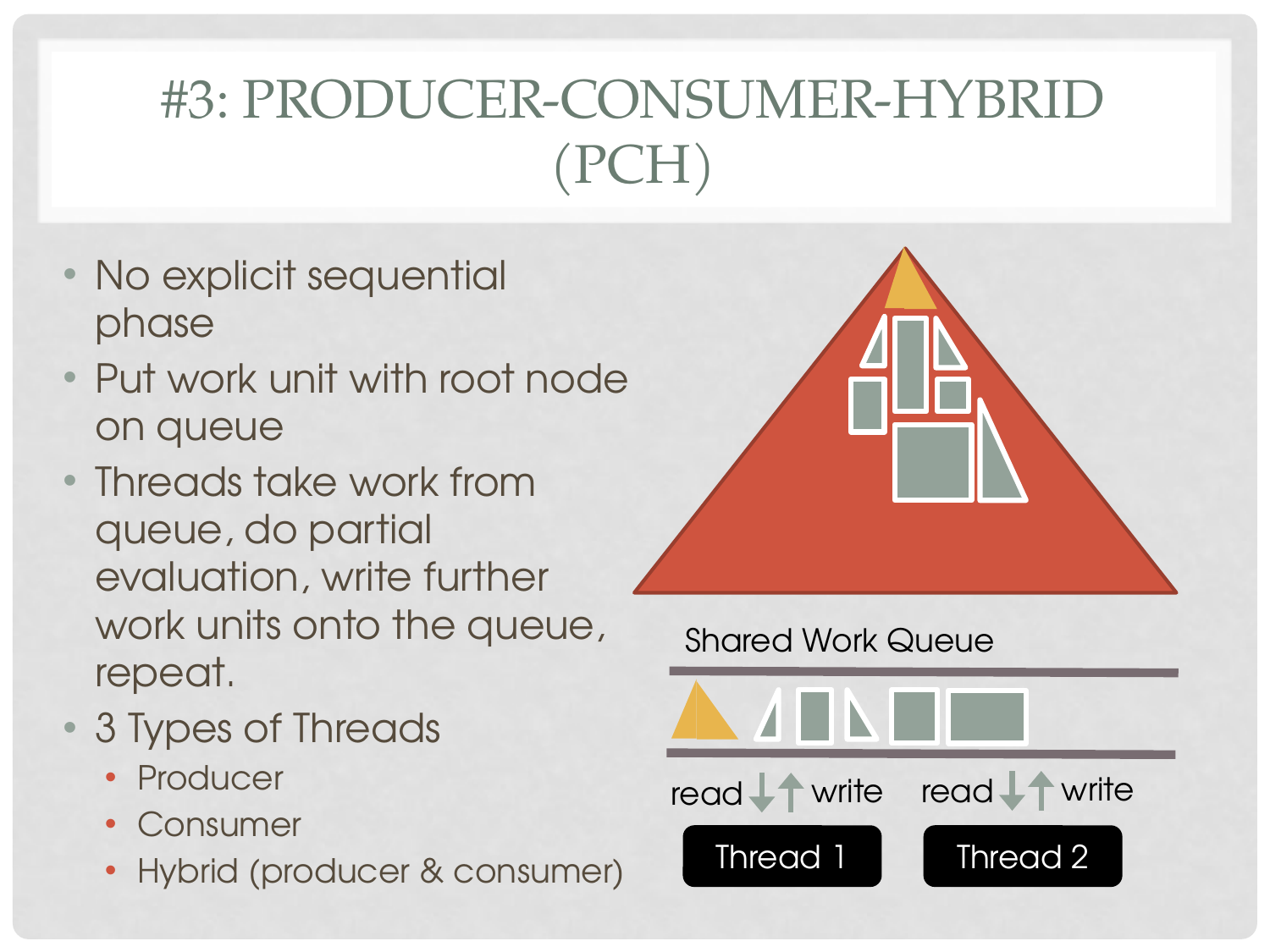

# #3: Producer-Consumer-Hybrid (PCH)
No explicit sequential phase
Put work unit with root node on queue
Threads take work from queue, do partial evaluation, write further work units onto the queue, repeat.
3 Types of Threads
Producer
Consumer
Hybrid (producer & consumer)

Shared Work Queue

write
read
write
read
Thread 1
Thread 2